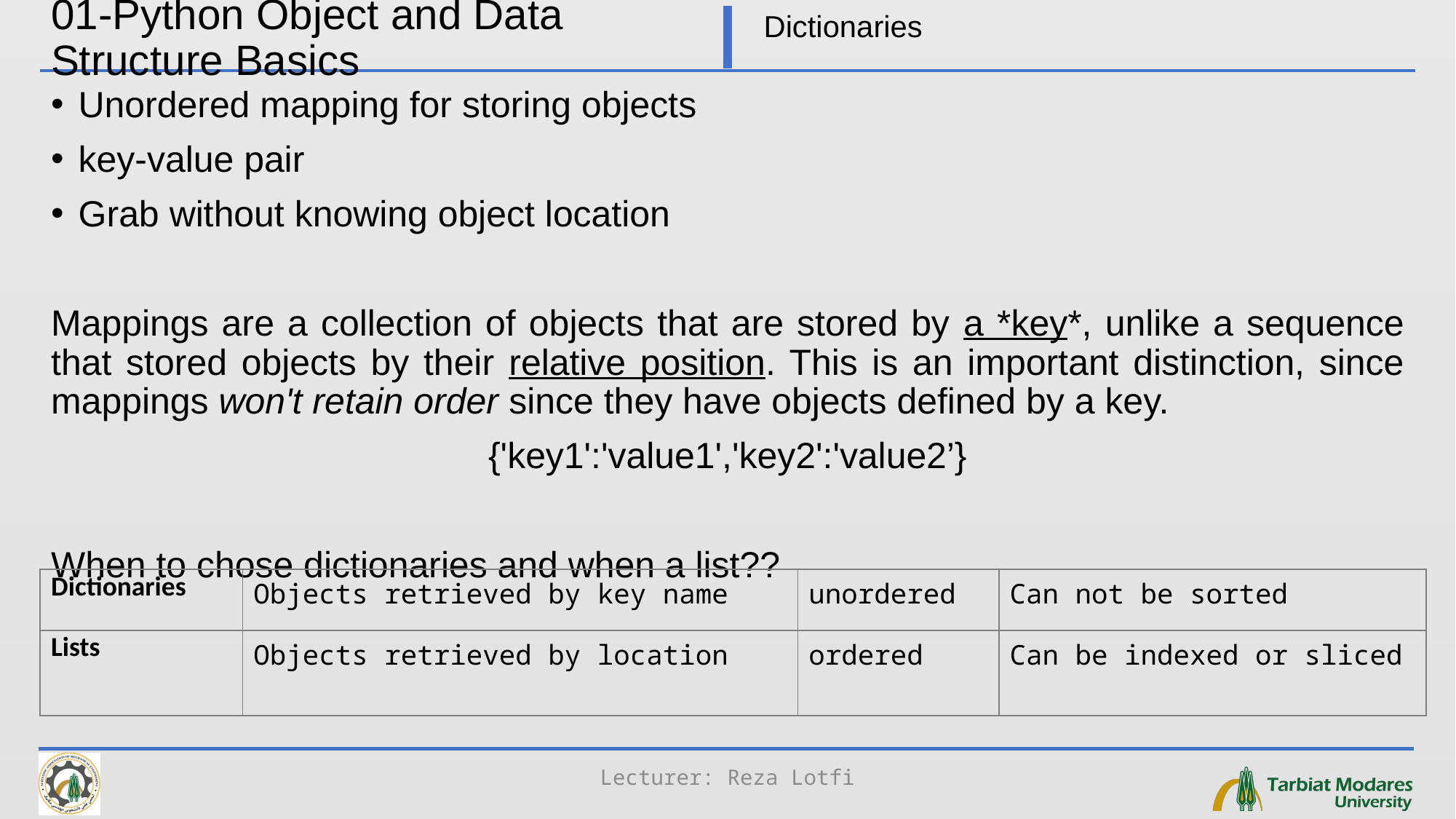

# 01-Python Object and Data Structure Basics
Dictionaries
Unordered mapping for storing objects
key-value pair
Grab without knowing object location

Mappings are a collection of objects that are stored by a *key*, unlike a sequence that stored objects by their relative position. This is an important distinction, since mappings won't retain order since they have objects defined by a key.
{'key1':'value1','key2':'value2’}

When to chose dictionaries and when a list??

| Dictionaries | Objects retrieved by key name | unordered | Can not be sorted |
| --- | --- | --- | --- |
| Lists | Objects retrieved by location | ordered | Can be indexed or sliced |
Lecturer: Reza Lotfi